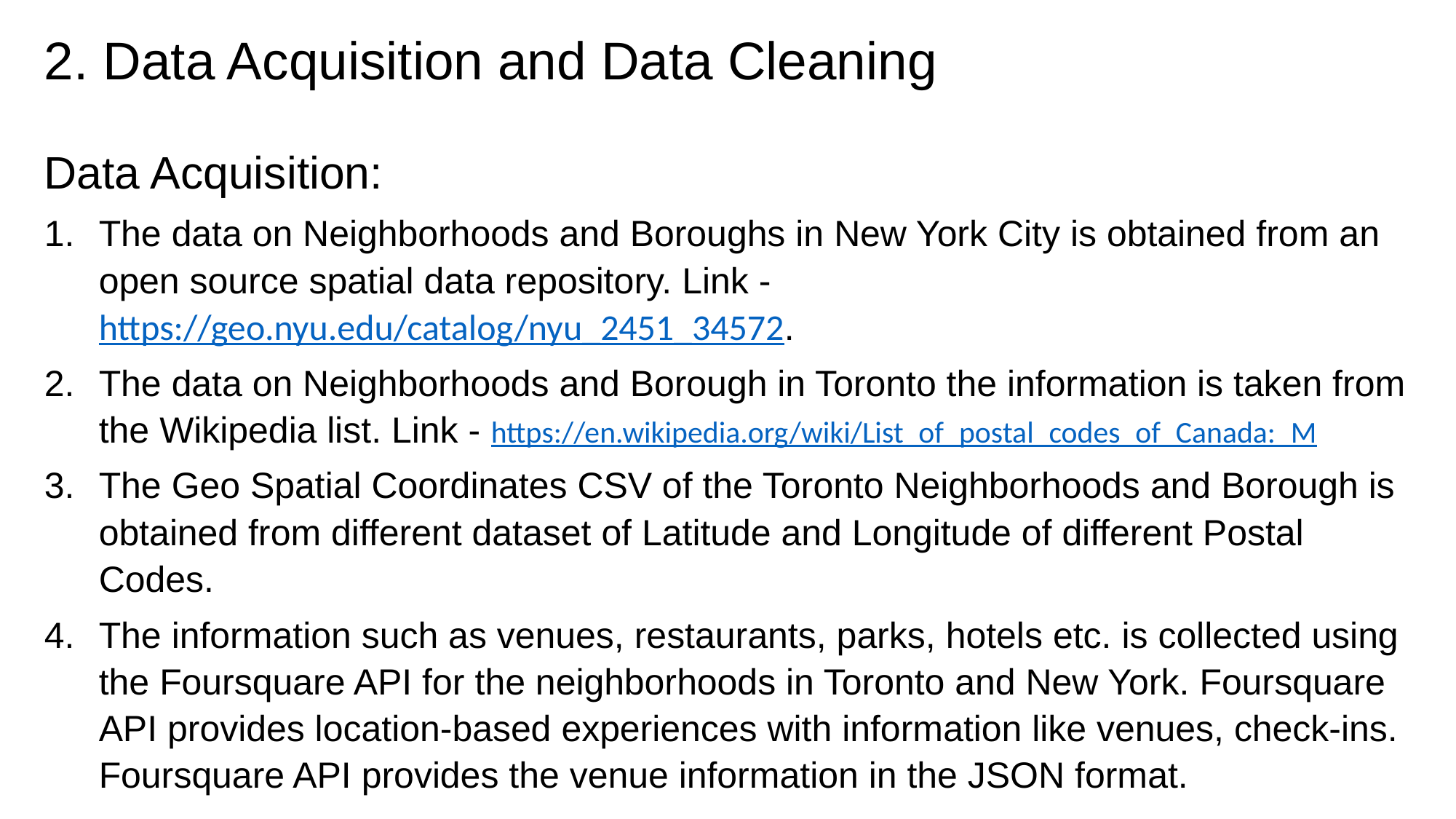

2. Data Acquisition and Data Cleaning

Data Acquisition:
The data on Neighborhoods and Boroughs in New York City is obtained from an open source spatial data repository. Link - https://geo.nyu.edu/catalog/nyu_2451_34572.
The data on Neighborhoods and Borough in Toronto the information is taken from the Wikipedia list. Link - https://en.wikipedia.org/wiki/List_of_postal_codes_of_Canada:_M
The Geo Spatial Coordinates CSV of the Toronto Neighborhoods and Borough is obtained from different dataset of Latitude and Longitude of different Postal Codes.
The information such as venues, restaurants, parks, hotels etc. is collected using the Foursquare API for the neighborhoods in Toronto and New York. Foursquare API provides location-based experiences with information like venues, check-ins. Foursquare API provides the venue information in the JSON format.